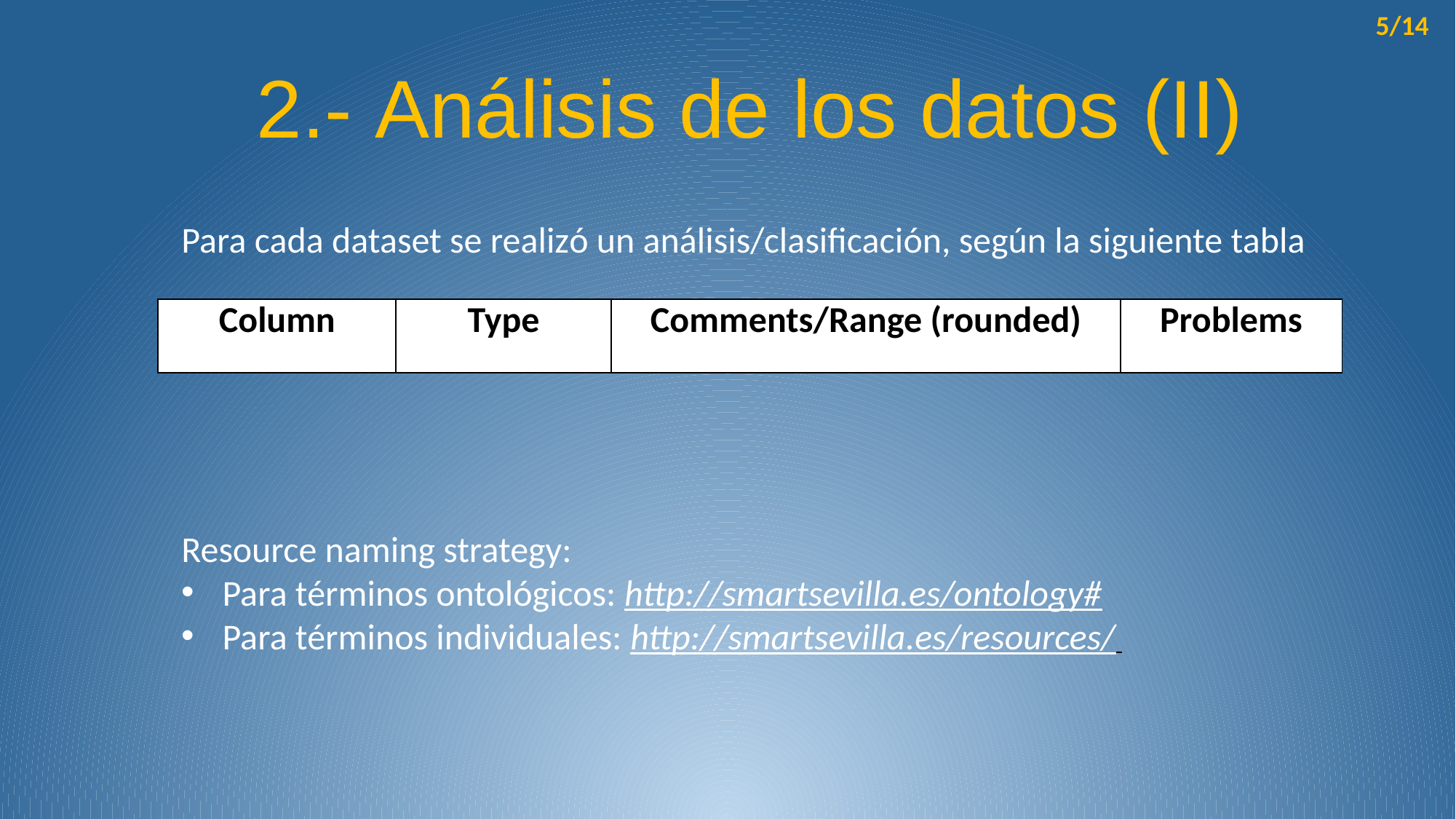

5/14
2.- Análisis de los datos (II)
Para cada dataset se realizó un análisis/clasificación, según la siguiente tabla

| Column | Type | Comments/Range (rounded) | Problems |
| --- | --- | --- | --- |
Resource naming strategy:
Para términos ontológicos: http://smartsevilla.es/ontology#
Para términos individuales: http://smartsevilla.es/resources/